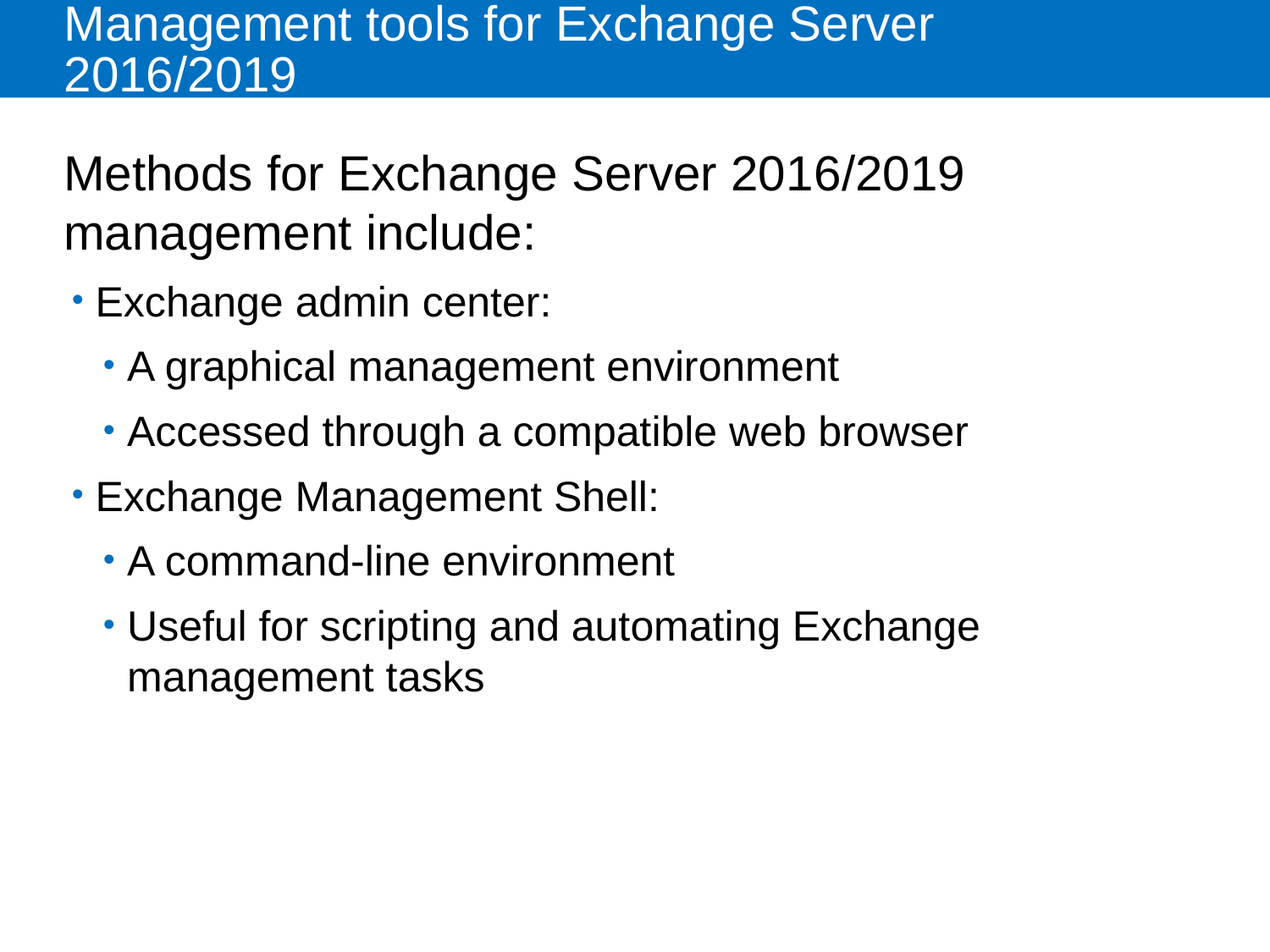

# Management tools for Exchange Server 2016/2019
Methods for Exchange Server 2016/2019 management include:
Exchange admin center:
A graphical management environment
Accessed through a compatible web browser
Exchange Management Shell:
A command-line environment
Useful for scripting and automating Exchange management tasks